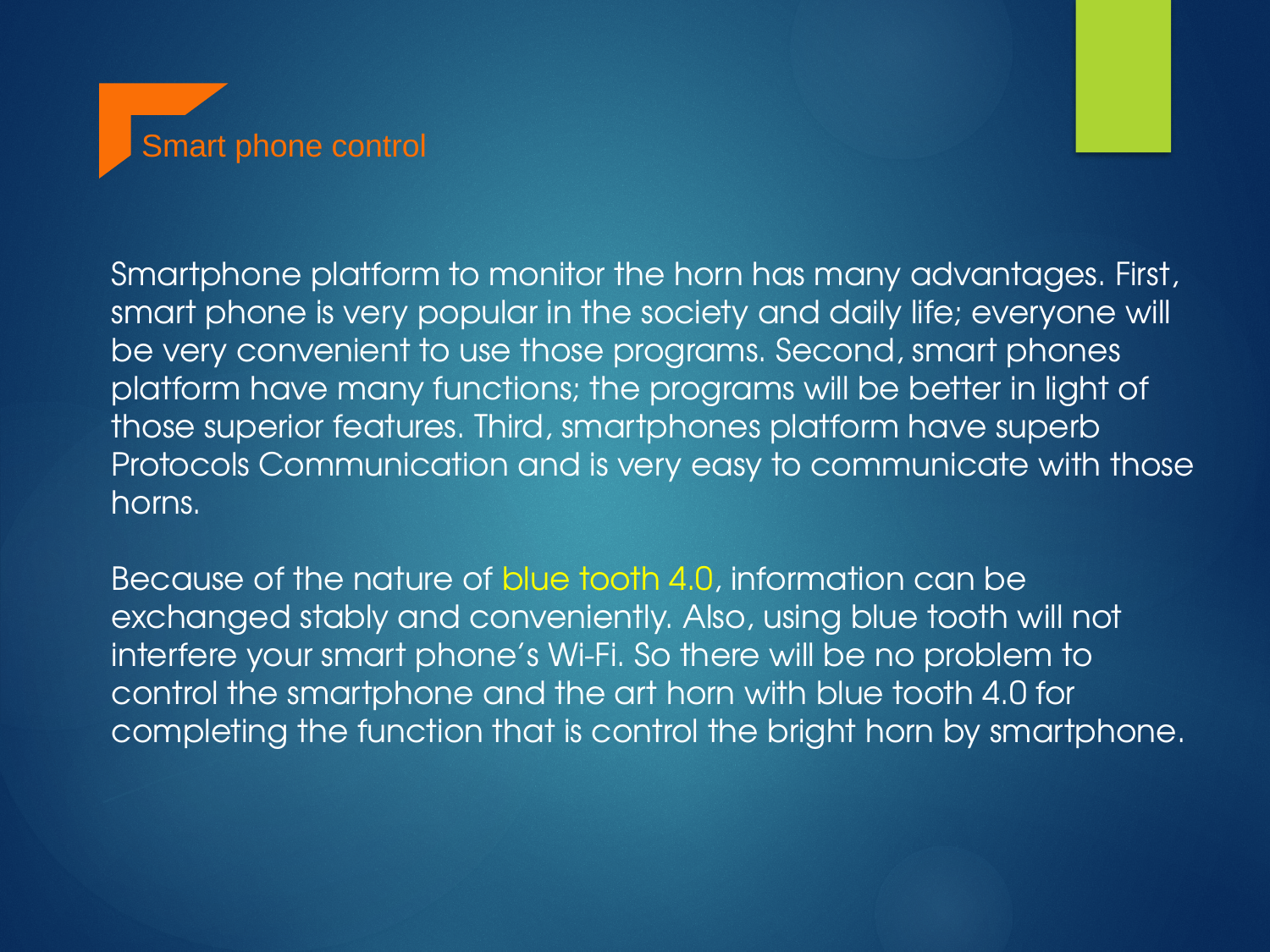

Smart phone control
Smartphone platform to monitor the horn has many advantages. First, smart phone is very popular in the society and daily life; everyone will be very convenient to use those programs. Second, smart phones platform have many functions; the programs will be better in light of those superior features. Third, smartphones platform have superb Protocols Communication and is very easy to communicate with those horns.

Because of the nature of blue tooth 4.0, information can be exchanged stably and conveniently. Also, using blue tooth will not interfere your smart phone’s Wi-Fi. So there will be no problem to control the smartphone and the art horn with blue tooth 4.0 for completing the function that is control the bright horn by smartphone.